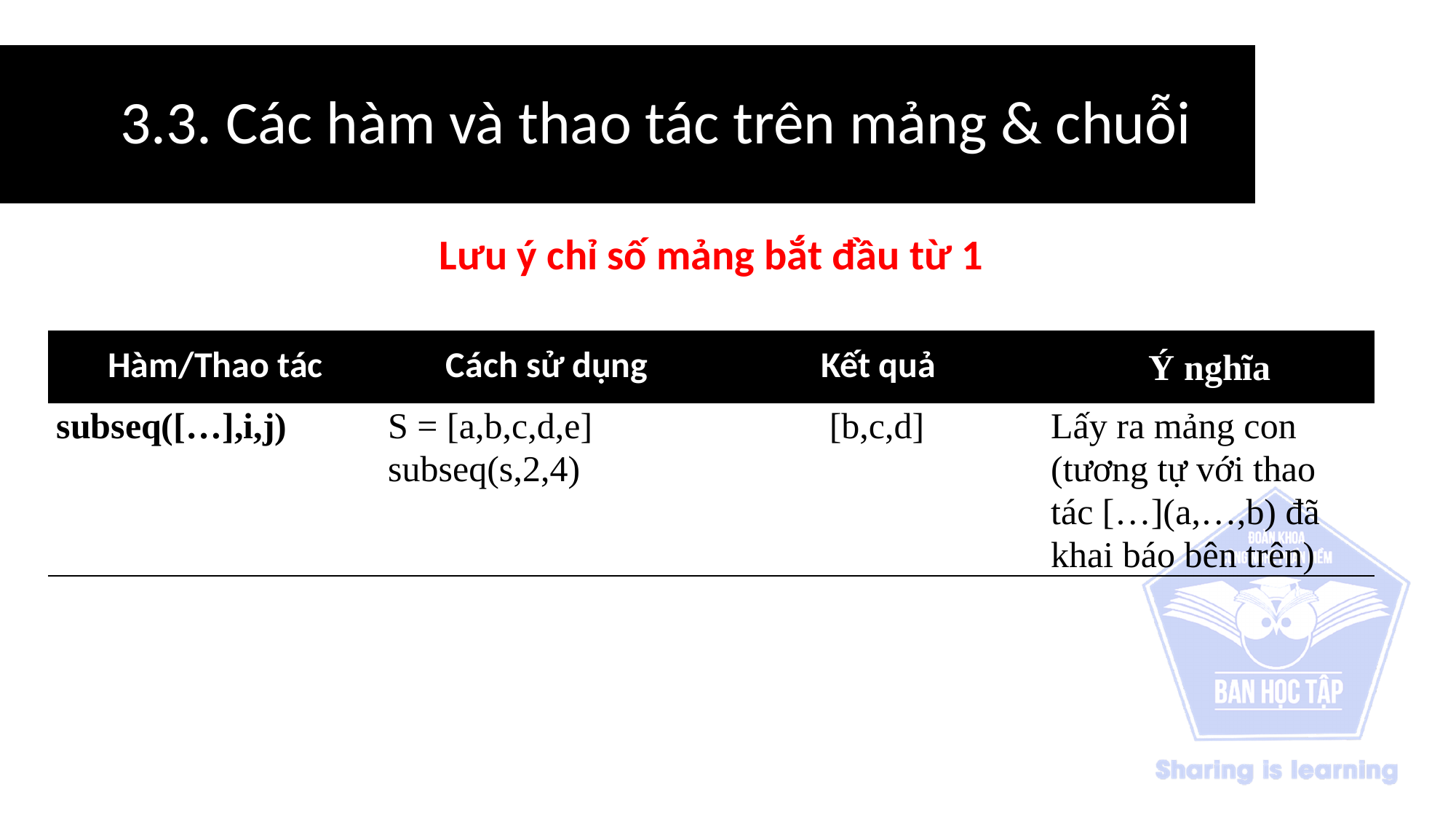

# 3.3. Các hàm và thao tác trên mảng & chuỗi
Lưu ý chỉ số mảng bắt đầu từ 1
| Hàm/Thao tác | Cách sử dụng | Kết quả | Ý nghĩa |
| --- | --- | --- | --- |
| subseq([…],i,j) | S = [a,b,c,d,e] subseq(s,2,4) | [b,c,d] | Lấy ra mảng con (tương tự với thao tác […](a,…,b) đã khai báo bên trên) |